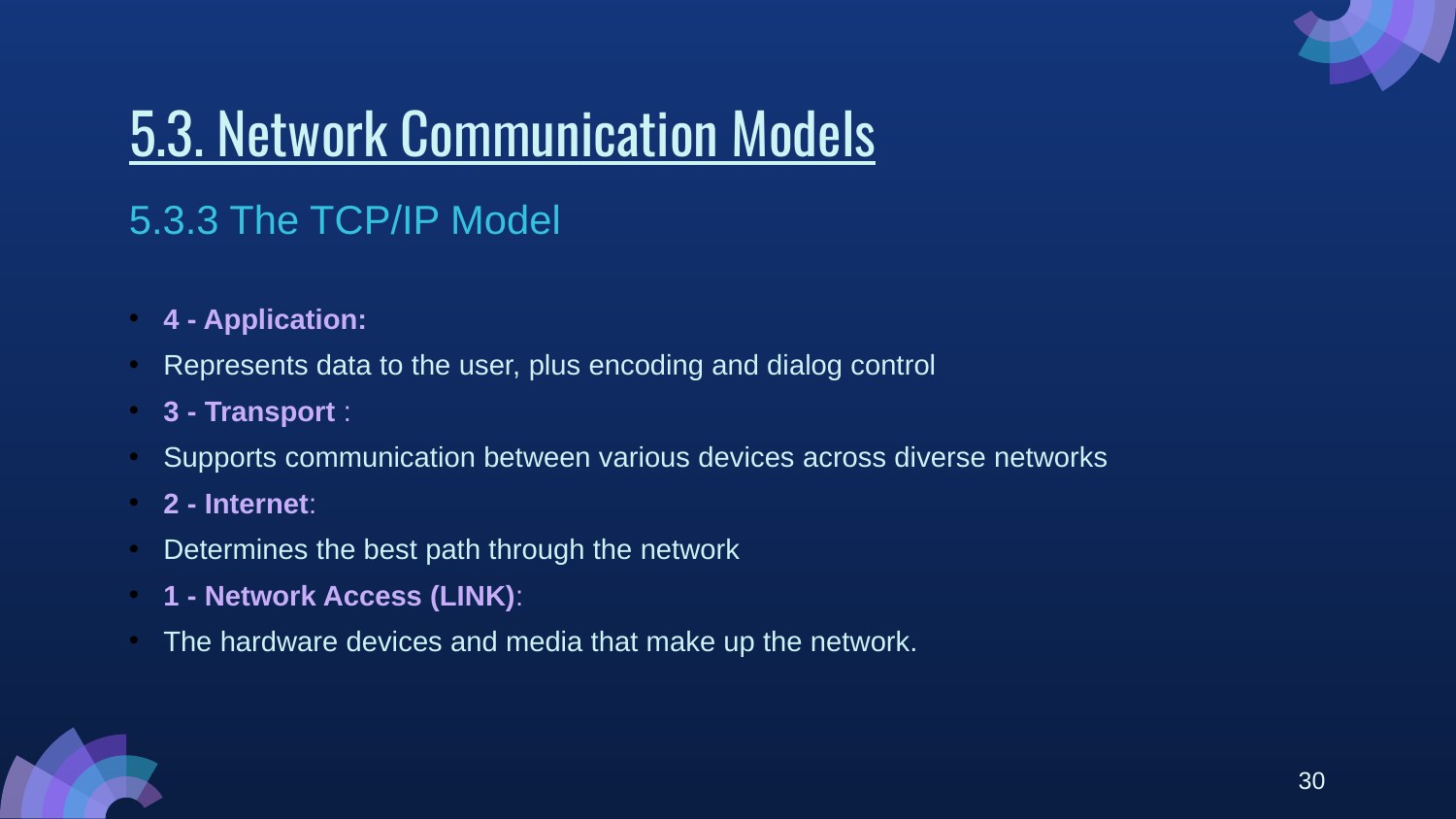

# 5.3. Network Communication Models
5.3.3 The TCP/IP Model

4 - Application:
Represents data to the user, plus encoding and dialog control
3 - Transport :
Supports communication between various devices across diverse networks
2 - Internet:
Determines the best path through the network
1 - Network Access (LINK):
The hardware devices and media that make up the network.

30